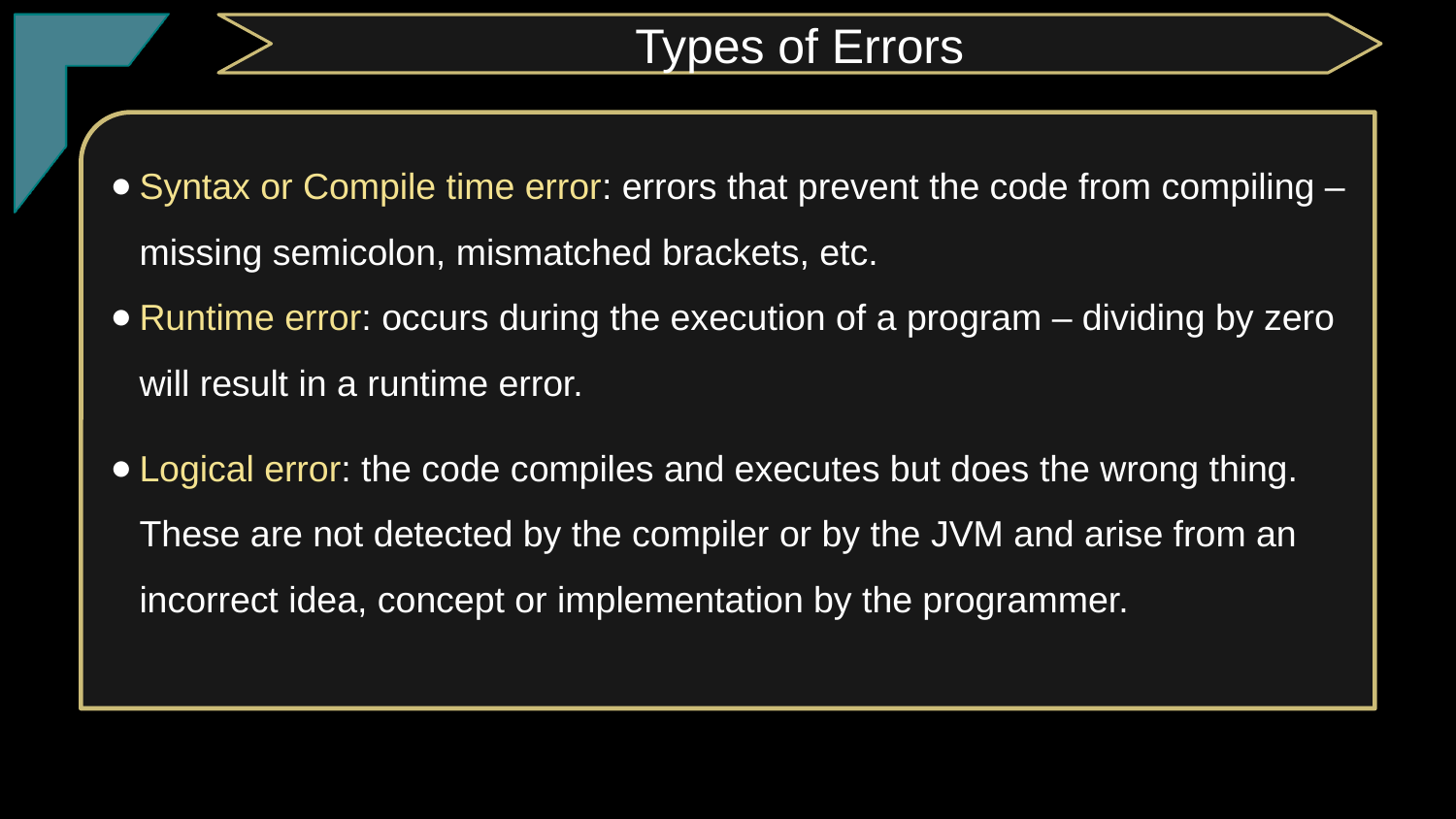

TClark
Types of Errors
Syntax or Compile time error: errors that prevent the code from compiling – missing semicolon, mismatched brackets, etc.
Runtime error: occurs during the execution of a program – dividing by zero will result in a runtime error.
Logical error: the code compiles and executes but does the wrong thing. These are not detected by the compiler or by the JVM and arise from an incorrect idea, concept or implementation by the programmer.